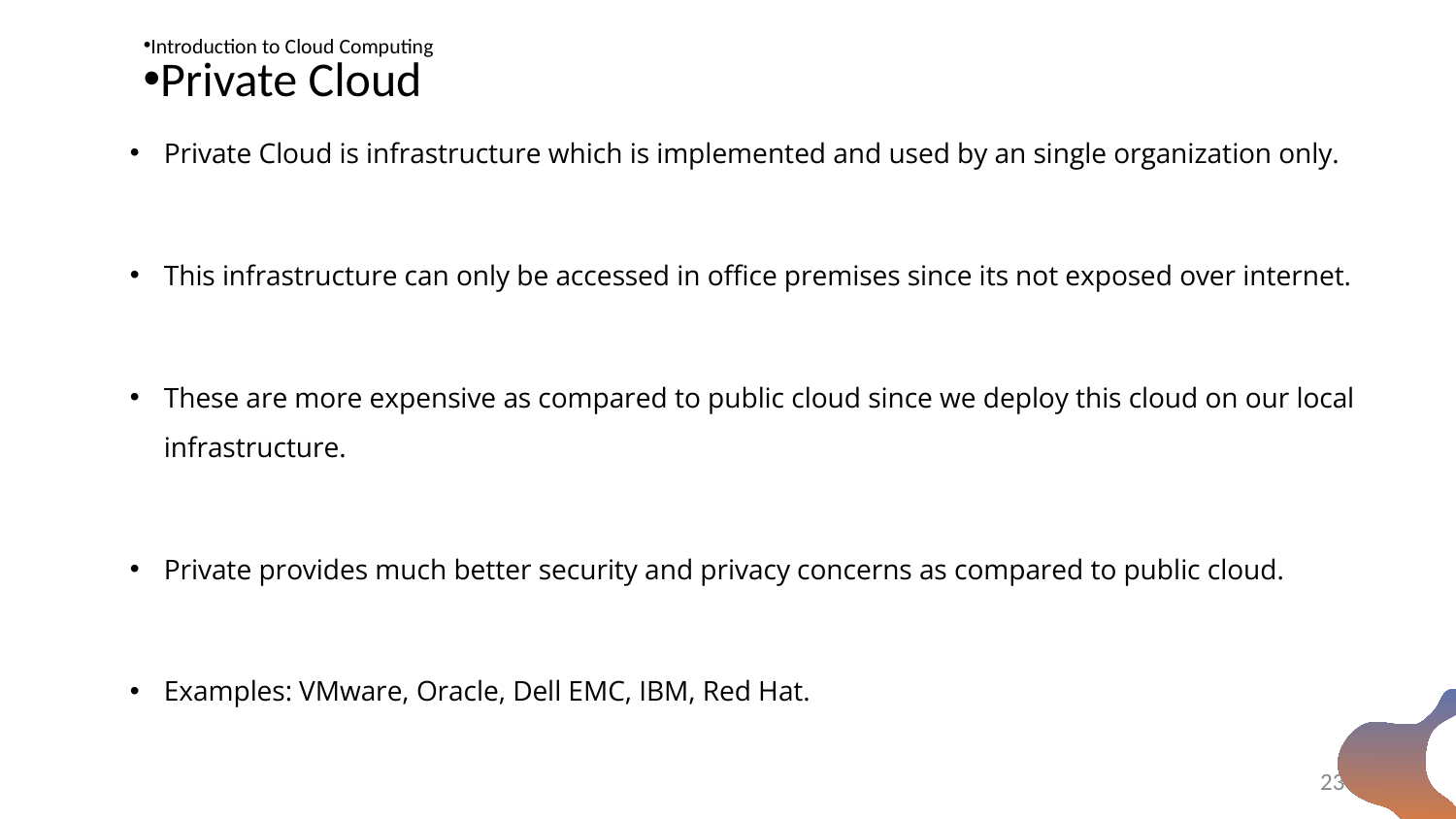

Introduction to Cloud Computing
Private Cloud
#
Private Cloud is infrastructure which is implemented and used by an single organization only.

This infrastructure can only be accessed in office premises since its not exposed over internet.

These are more expensive as compared to public cloud since we deploy this cloud on our local infrastructure.

Private provides much better security and privacy concerns as compared to public cloud.

Examples: VMware, Oracle, Dell EMC, IBM, Red Hat.

23